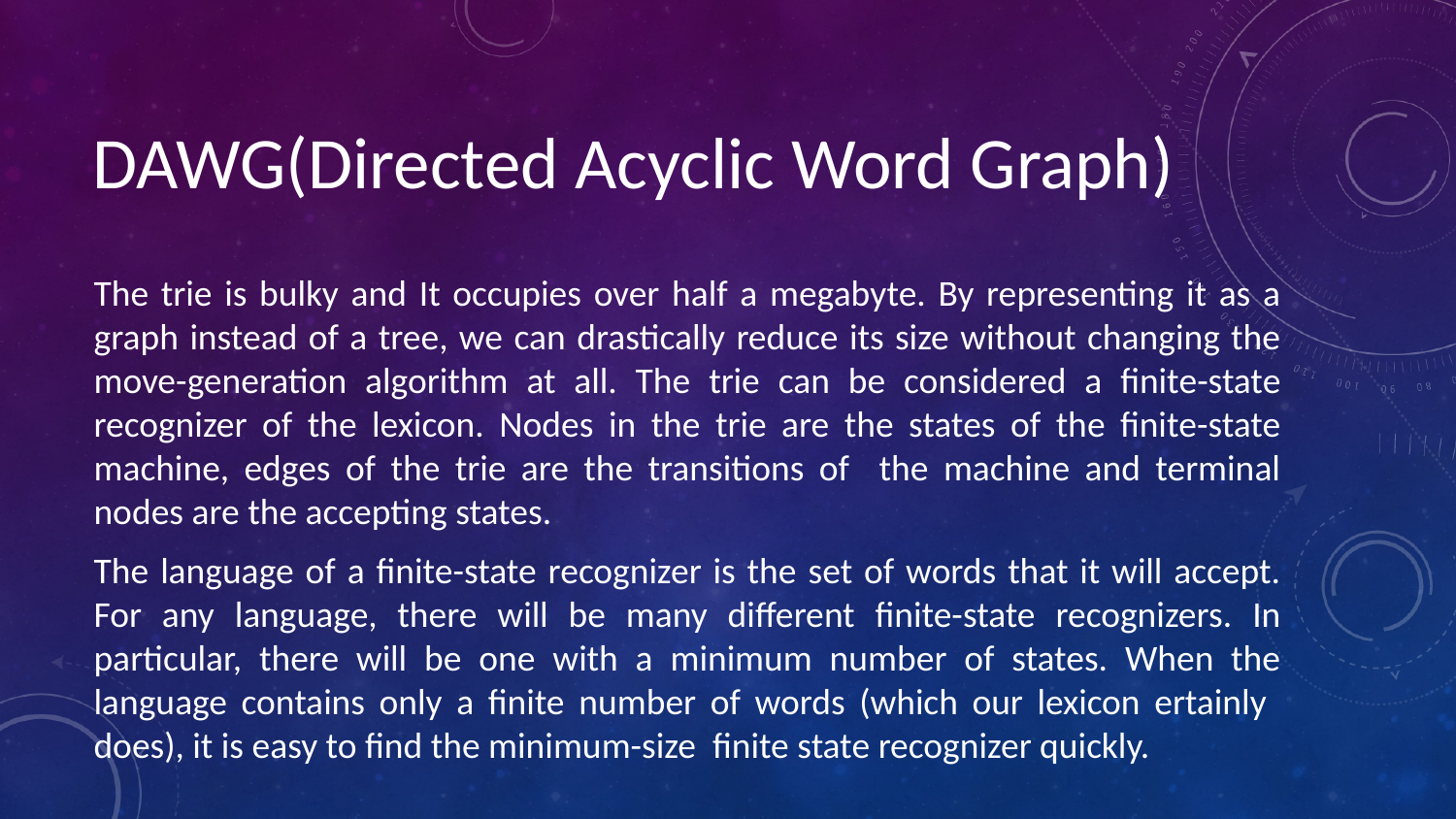

# DAWG(Directed Acyclic Word Graph)
The trie is bulky and It occupies over half a megabyte. By representing it as a graph instead of a tree, we can drastically reduce its size without changing the move-generation algorithm at all. The trie can be considered a finite-state recognizer of the lexicon. Nodes in the trie are the states of the finite-state machine, edges of the trie are the transitions of  the machine and terminal nodes are the accepting states.
The language of a finite-state recognizer is the set of words that it will accept. For any language, there will be many different finite-state recognizers. In particular, there will be one with a minimum number of states. When the language contains only a finite number of words (which our lexicon ertainly  does), it is easy to find the minimum-size  finite state recognizer quickly.